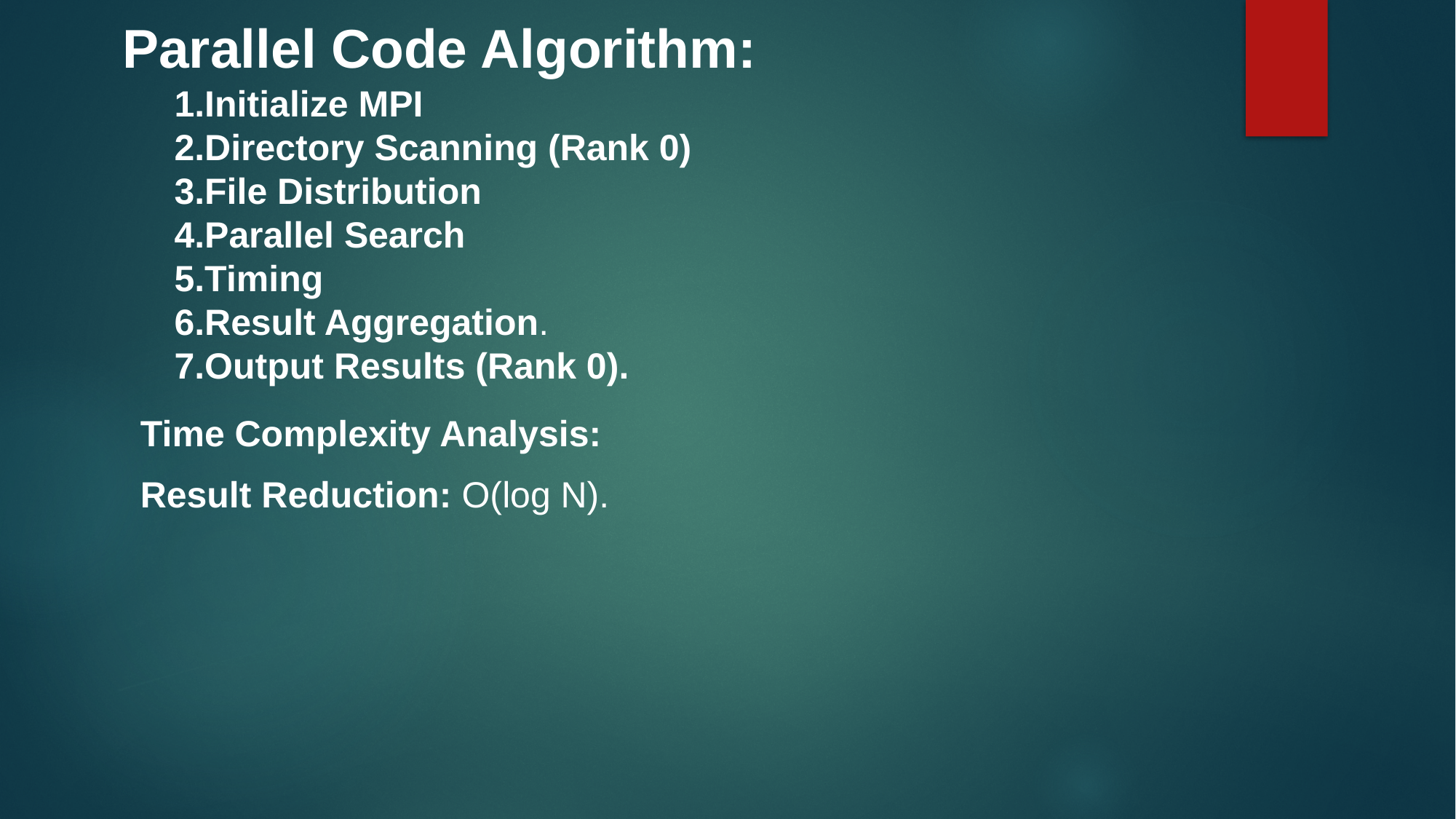

# Parallel Code Algorithm:

1.Initialize MPI
2.Directory Scanning (Rank 0)
3.File Distribution
4.Parallel Search
5.Timing
6.Result Aggregation.
7.Output Results (Rank 0).

Time Complexity Analysis:

Result Reduction: O(log N).